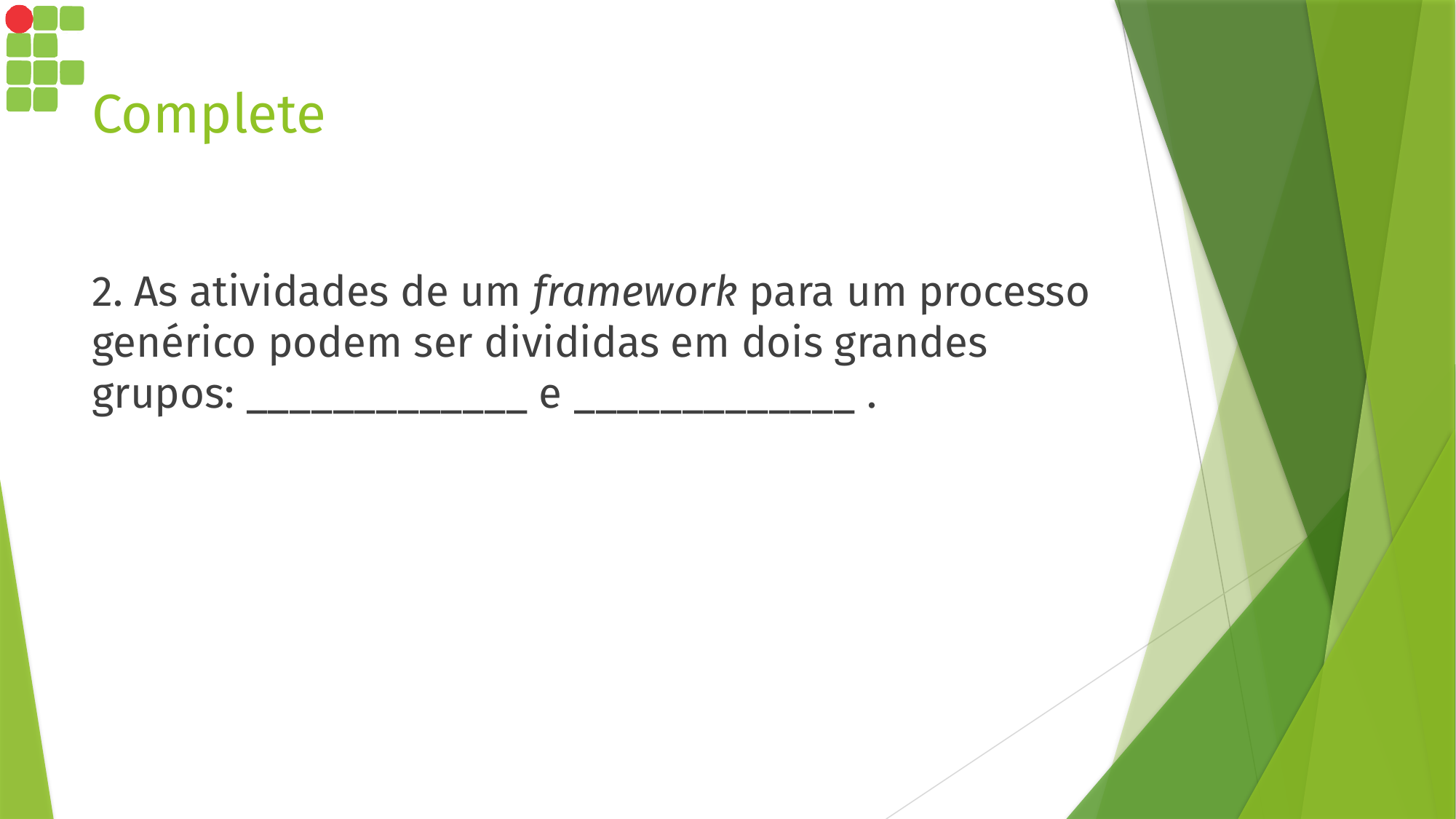

# Complete
2. As atividades de um framework para um processo genérico podem ser divididas em dois grandes grupos: _____________ e _____________ .